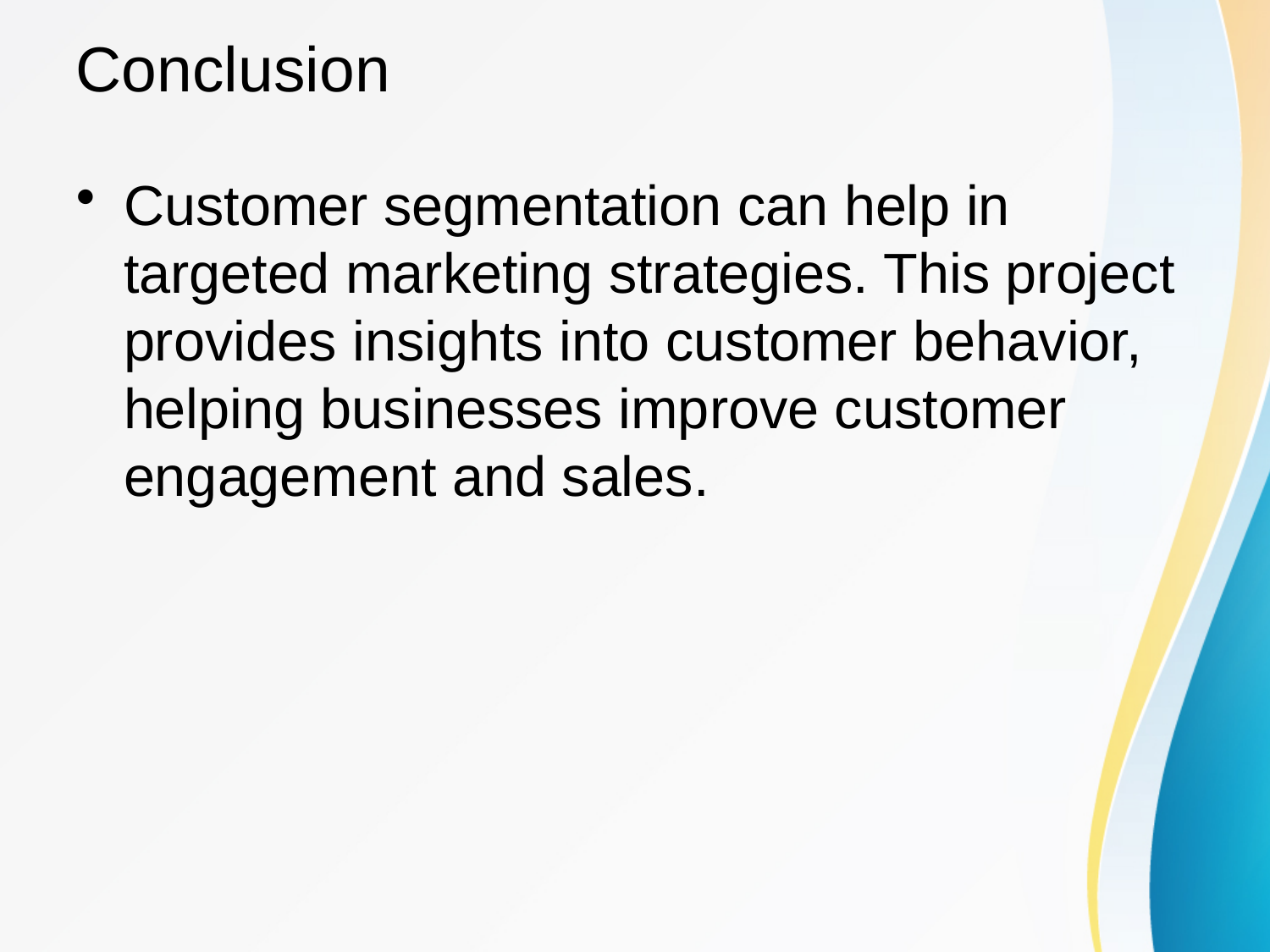

# Conclusion
Customer segmentation can help in targeted marketing strategies. This project provides insights into customer behavior, helping businesses improve customer engagement and sales.